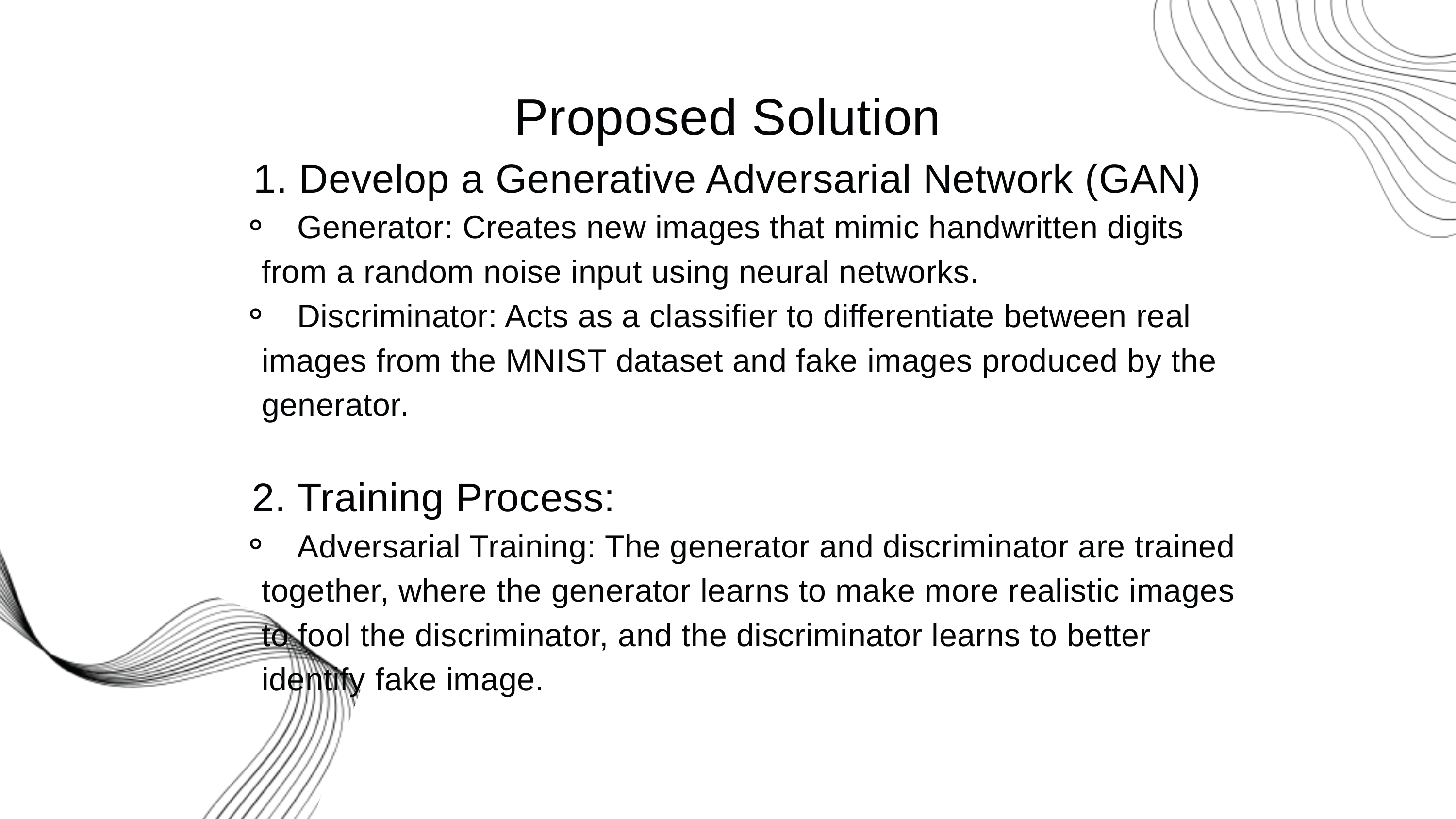

Proposed Solution
1. Develop a Generative Adversarial Network (GAN)
   Generator: Creates new images that mimic handwritten digits from a random noise input using neural networks.
   Discriminator: Acts as a classifier to differentiate between real images from the MNIST dataset and fake images produced by the generator.

2. Training Process:
   Adversarial Training: The generator and discriminator are trained together, where the generator learns to make more realistic images to fool the discriminator, and the discriminator learns to better identify fake image.